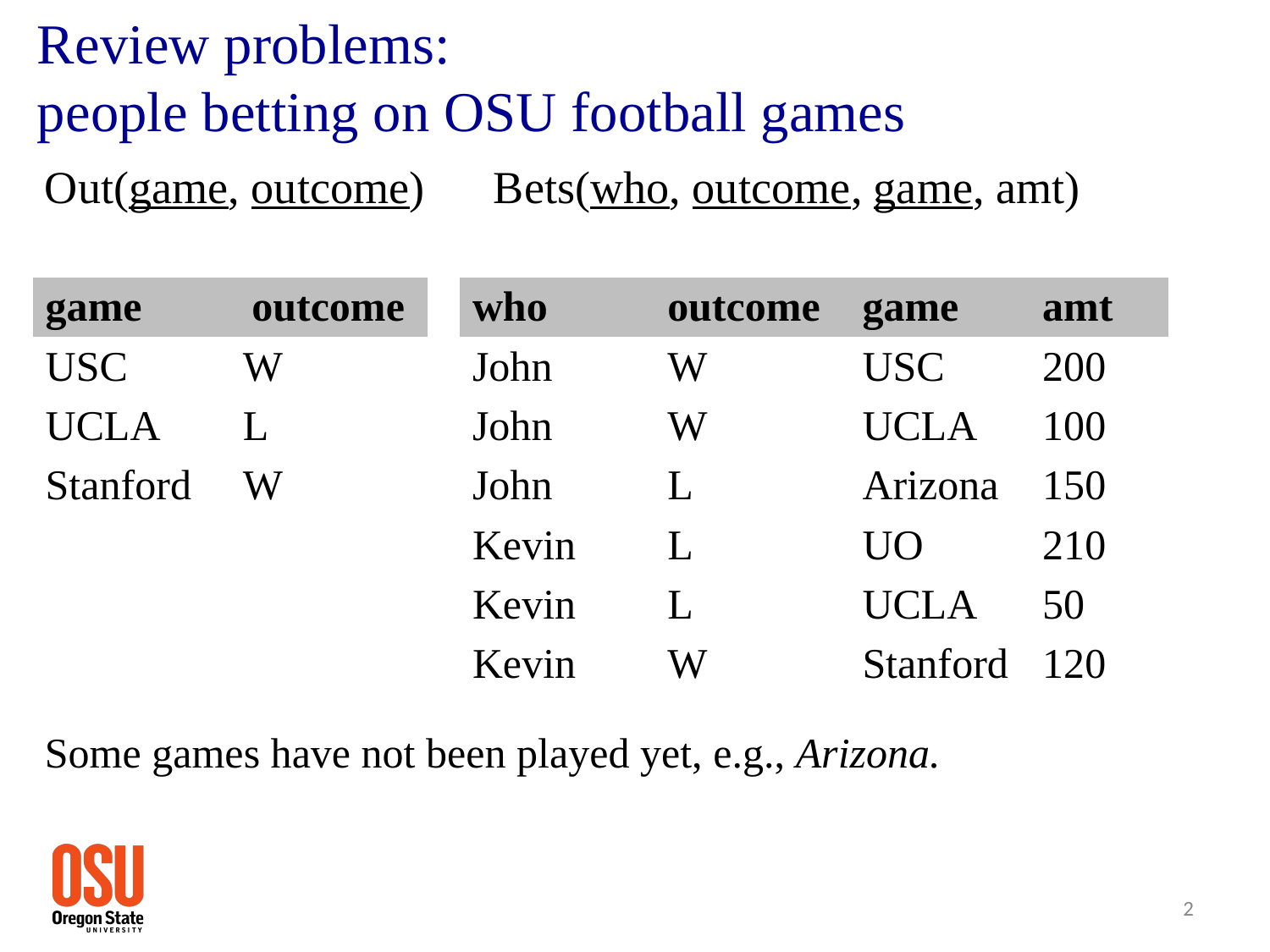

# Review problems: people betting on OSU football games
Out(game, outcome)      Bets(who, outcome, game, amt)

Some games have not been played yet, e.g., Arizona.
| game | outcome |
| --- | --- |
| USC | W |
| UCLA | L |
| Stanford | W |
| who | outcome | game | amt |
| --- | --- | --- | --- |
| John | W | USC | 200 |
| John | W | UCLA | 100 |
| John | L | Arizona | 150 |
| Kevin | L | UO | 210 |
| Kevin | L | UCLA | 50 |
| Kevin | W | Stanford | 120 |
2